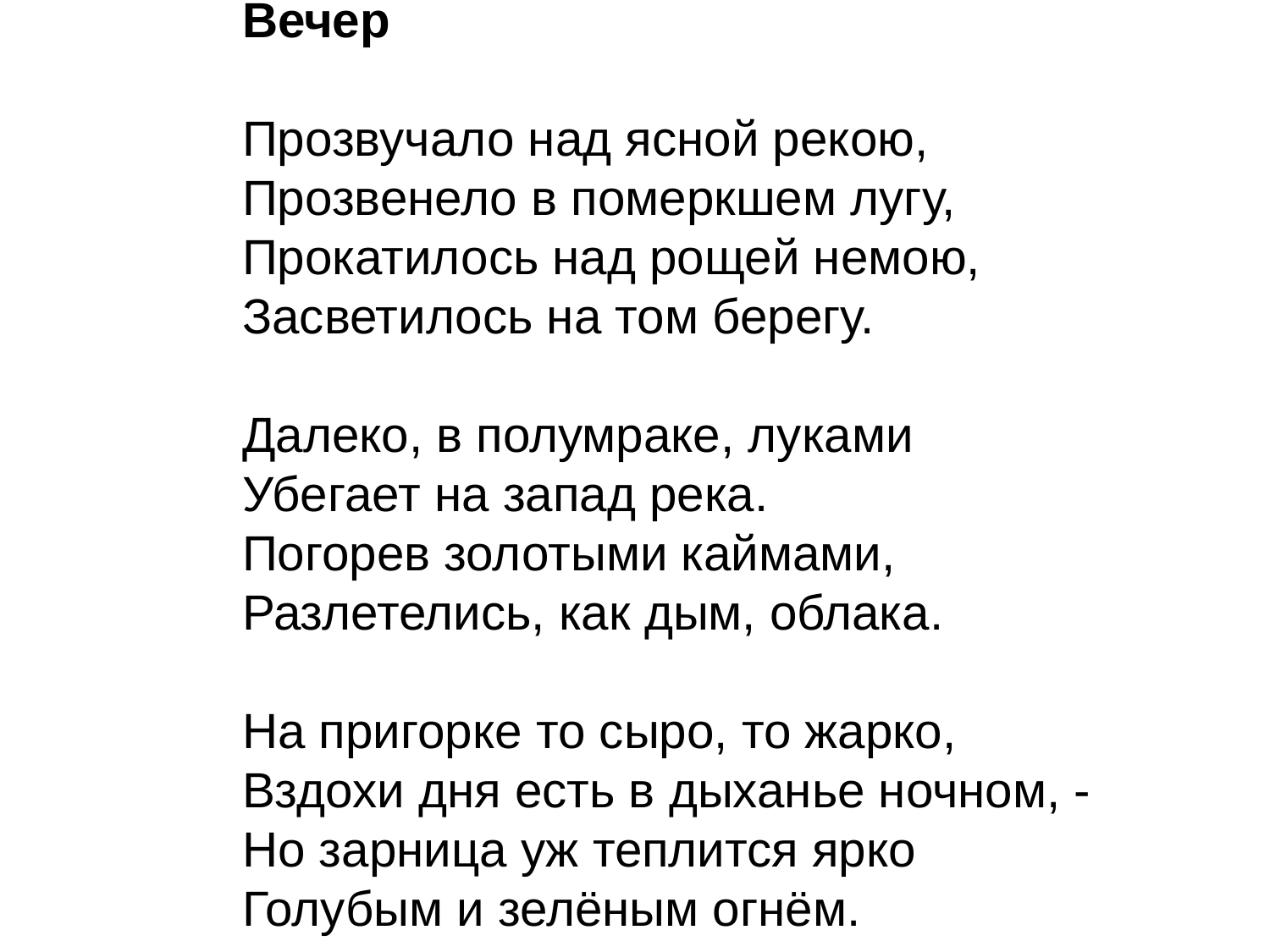

Вечер

Прозвучало над ясной рекою,
Прозвенело в померкшем лугу,
Прокатилось над рощей немою,
Засветилось на том берегу.

Далеко, в полумраке, луками
Убегает на запад река.
Погорев золотыми каймами,
Разлетелись, как дым, облака.

На пригорке то сыро, то жарко,
Вздохи дня есть в дыханье ночном, -
Но зарница уж теплится ярко
Голубым и зелёным огнём.